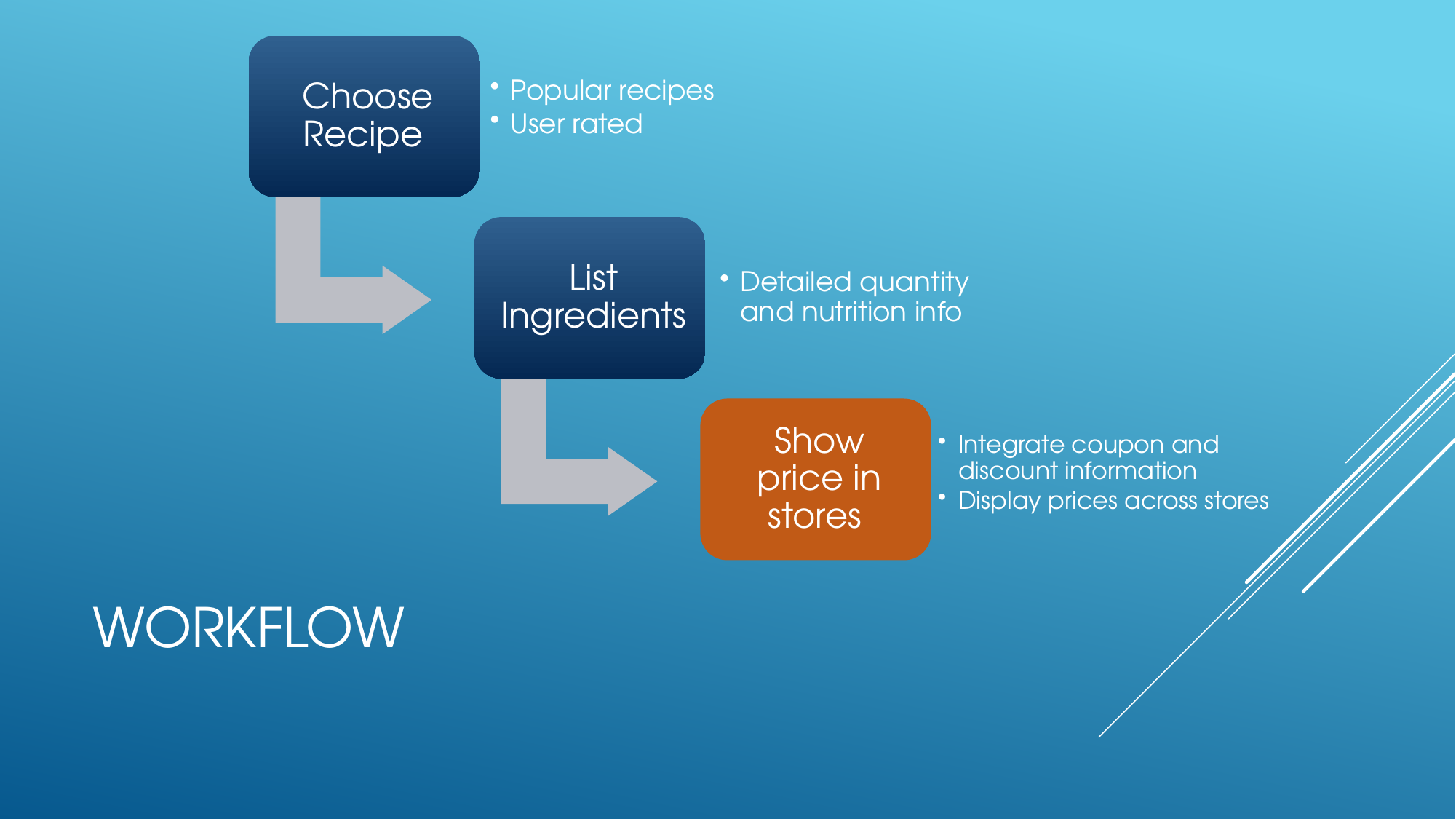

Choose Recipe
Popular recipes
User rated
List Ingredients
Detailed quantity and nutrition info
Show price in stores
Integrate coupon and discount information
Display prices across stores
# Workflow